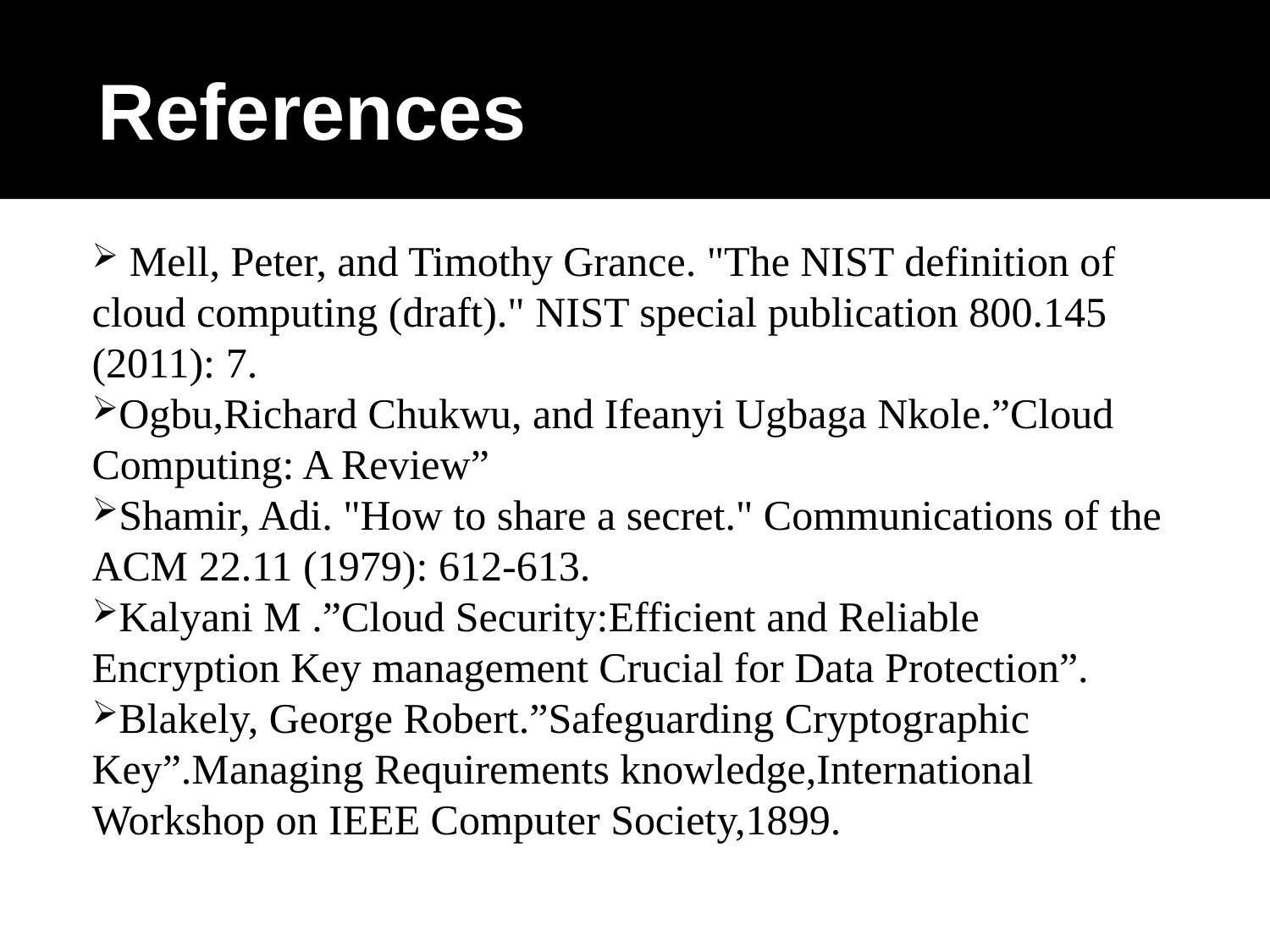

References
 Mell, Peter, and Timothy Grance. "The NIST definition of cloud computing (draft)." NIST special publication 800.145 (2011): 7.
Ogbu,Richard Chukwu, and Ifeanyi Ugbaga Nkole.”Cloud Computing: A Review”
Shamir, Adi. "How to share a secret." Communications of the ACM 22.11 (1979): 612-613.
Kalyani M .”Cloud Security:Efficient and Reliable Encryption Key management Crucial for Data Protection”.
Blakely, George Robert.”Safeguarding Cryptographic Key”.Managing Requirements knowledge,International Workshop on IEEE Computer Society,1899.